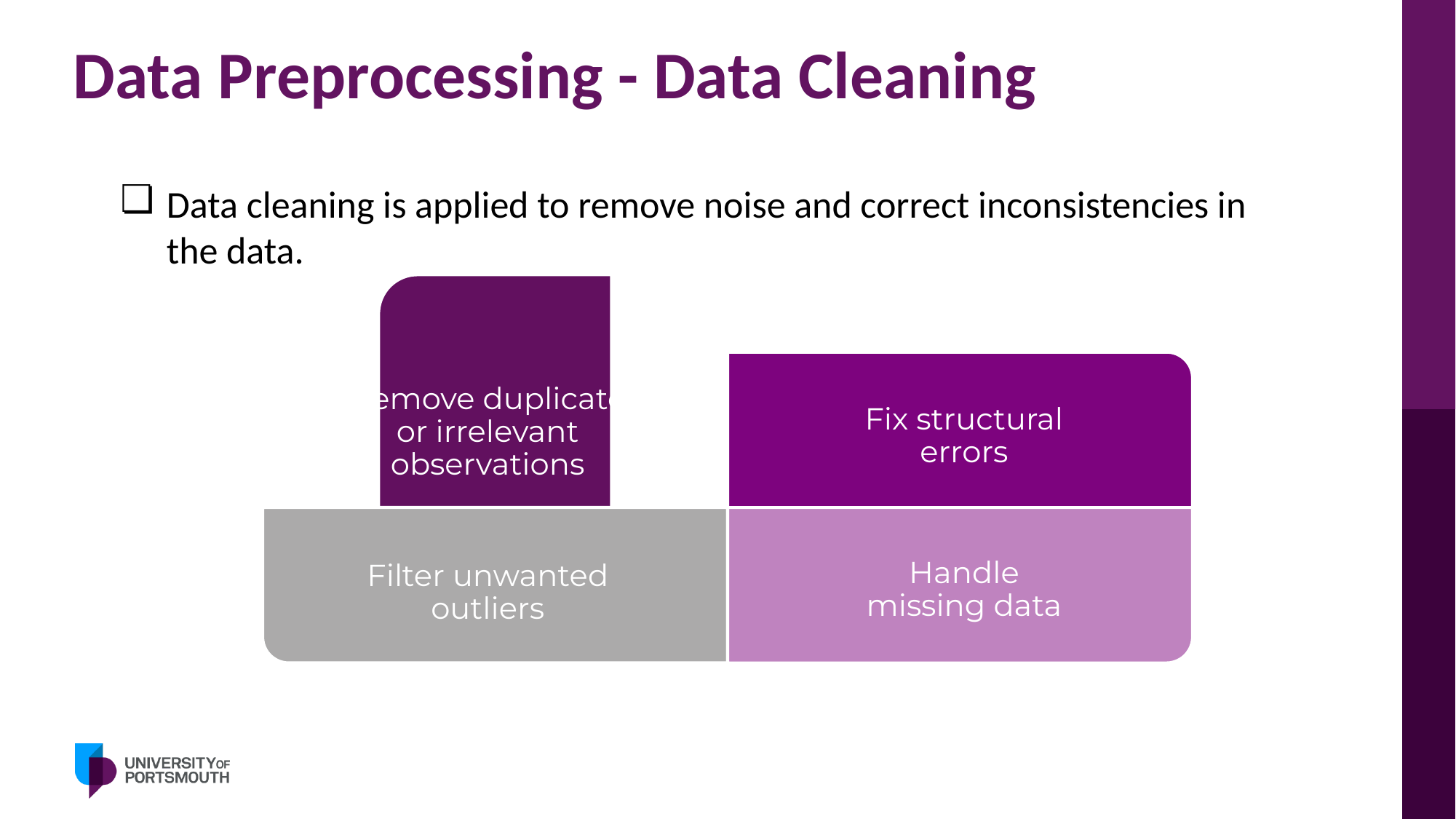

# Data Preprocessing - Data Cleaning
Data cleaning is applied to remove noise and correct inconsistencies in the data.
Data Cleaning

Remove duplicate or irrelevant observations
Fix structural errors

Handle missing data
Filter unwanted outliers